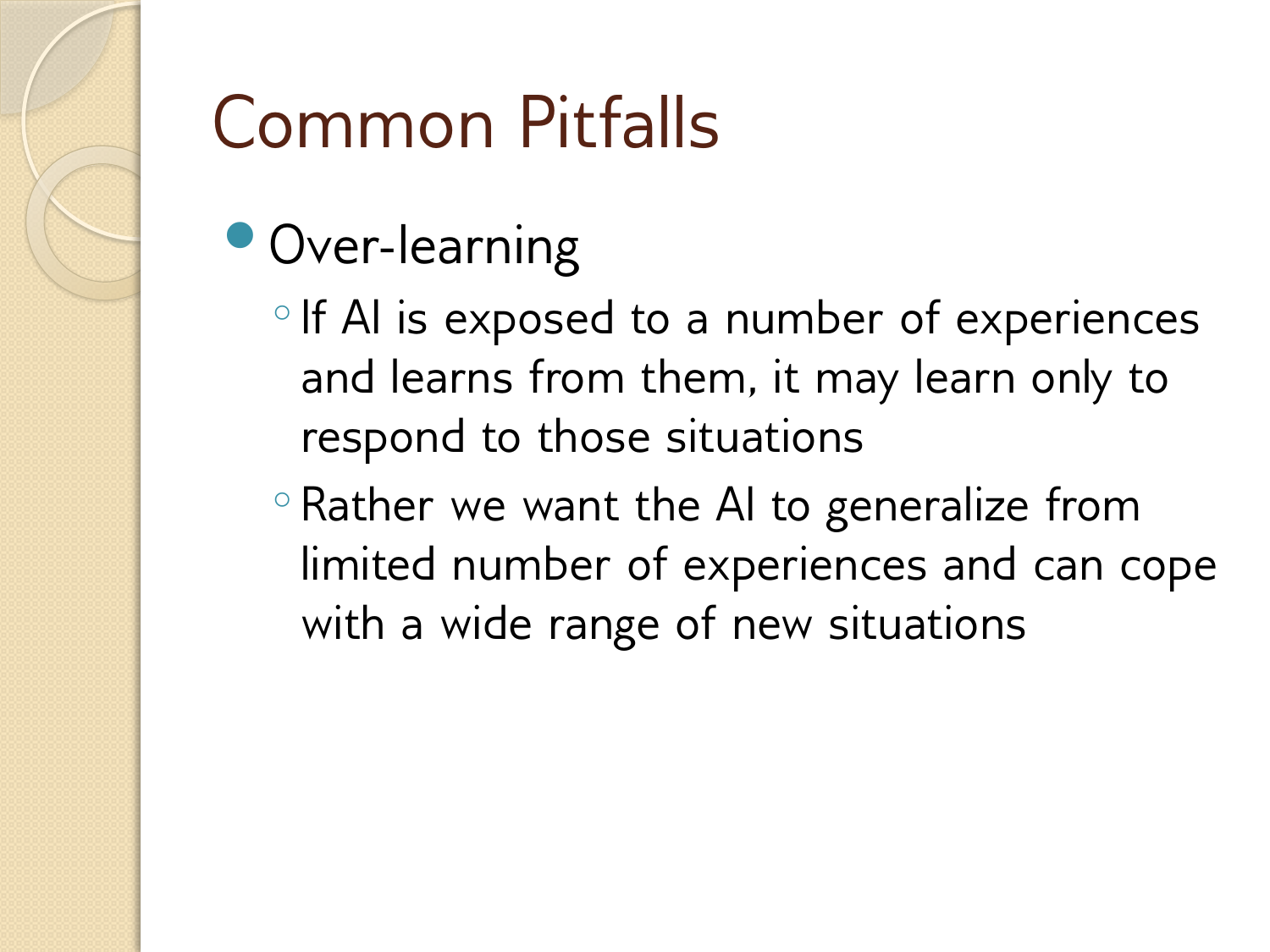

# Common Pitfalls
Over-learning
If AI is exposed to a number of experiences and learns from them, it may learn only to respond to those situations
Rather we want the AI to generalize from limited number of experiences and can cope with a wide range of new situations